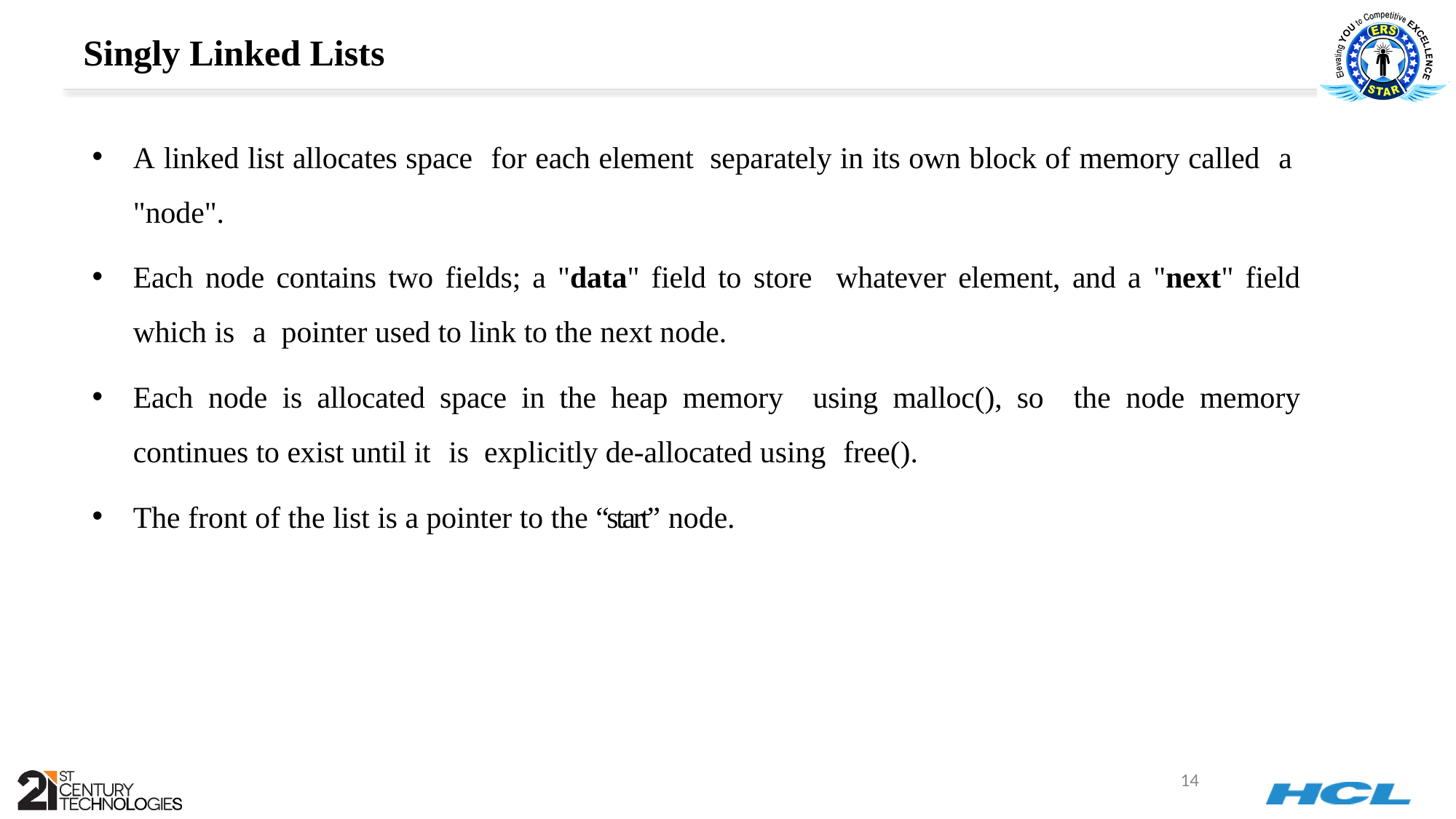

# Singly Linked Lists
A linked list allocates space for each element  separately in its own block of memory called a  "node".
Each node contains two fields; a "data" field to store  whatever element, and a "next" field which is a  pointer used to link to the next node.
Each node is allocated space in the heap memory  using malloc(), so  the node memory continues to exist until it is  explicitly de-allocated using free().
The front of the list is a pointer to the “start” node.
14